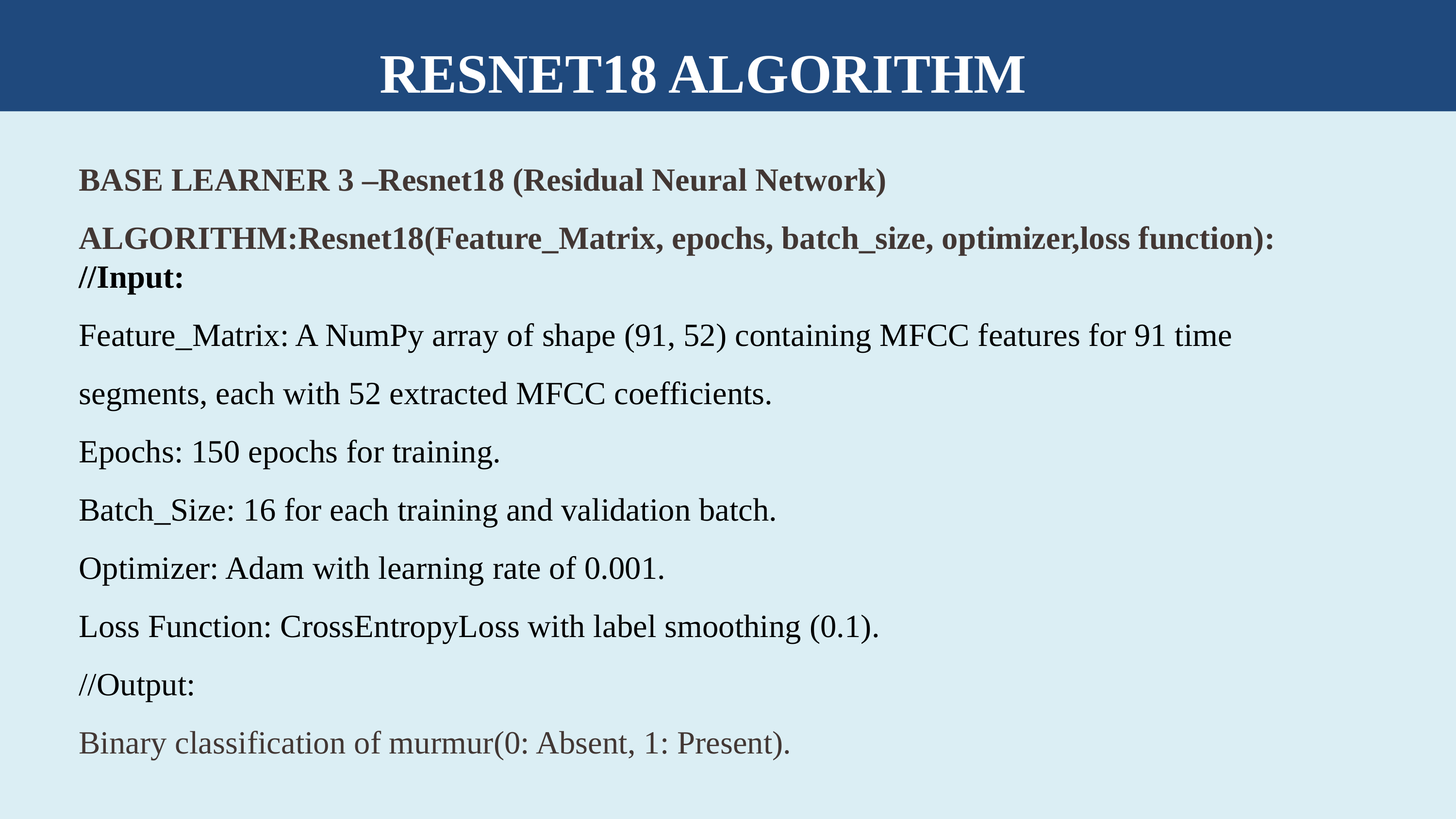

RESNET18 ALGORITHM
BASE LEARNER 3 –Resnet18 (Residual Neural Network)
ALGORITHM:Resnet18(Feature_Matrix, epochs, batch_size, optimizer,loss function):
//Input:
Feature_Matrix: A NumPy array of shape (91, 52) containing MFCC features for 91 time segments, each with 52 extracted MFCC coefficients.
Epochs: 150 epochs for training.
Batch_Size: 16 for each training and validation batch.
Optimizer: Adam with learning rate of 0.001.
Loss Function: CrossEntropyLoss with label smoothing (0.1).
//Output:
Binary classification of murmur(0: Absent, 1: Present).